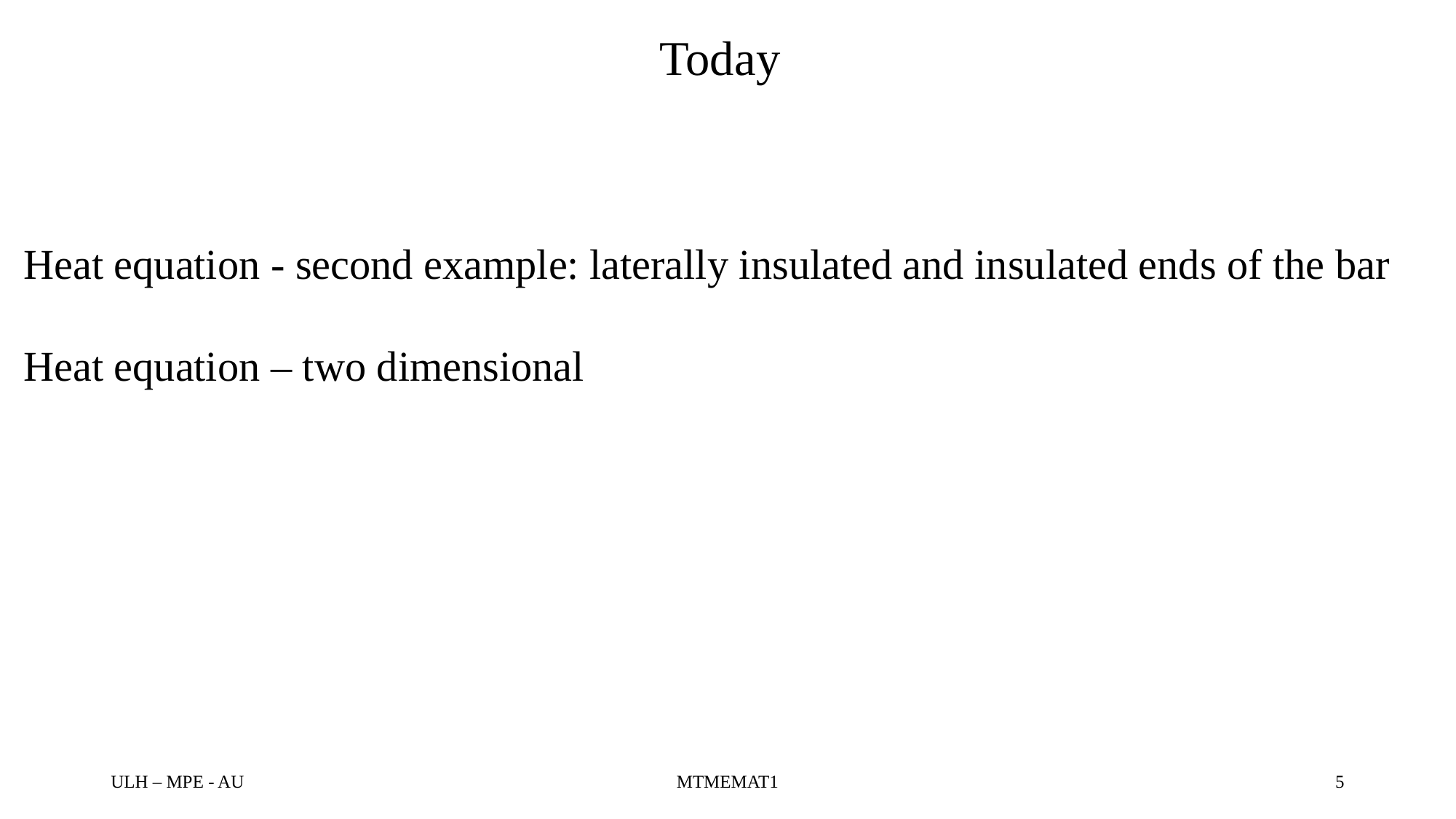

# Today
Heat equation - second example: laterally insulated and insulated ends of the bar

Heat equation – two dimensional
ULH – MPE - AU
MTMEMAT1
5